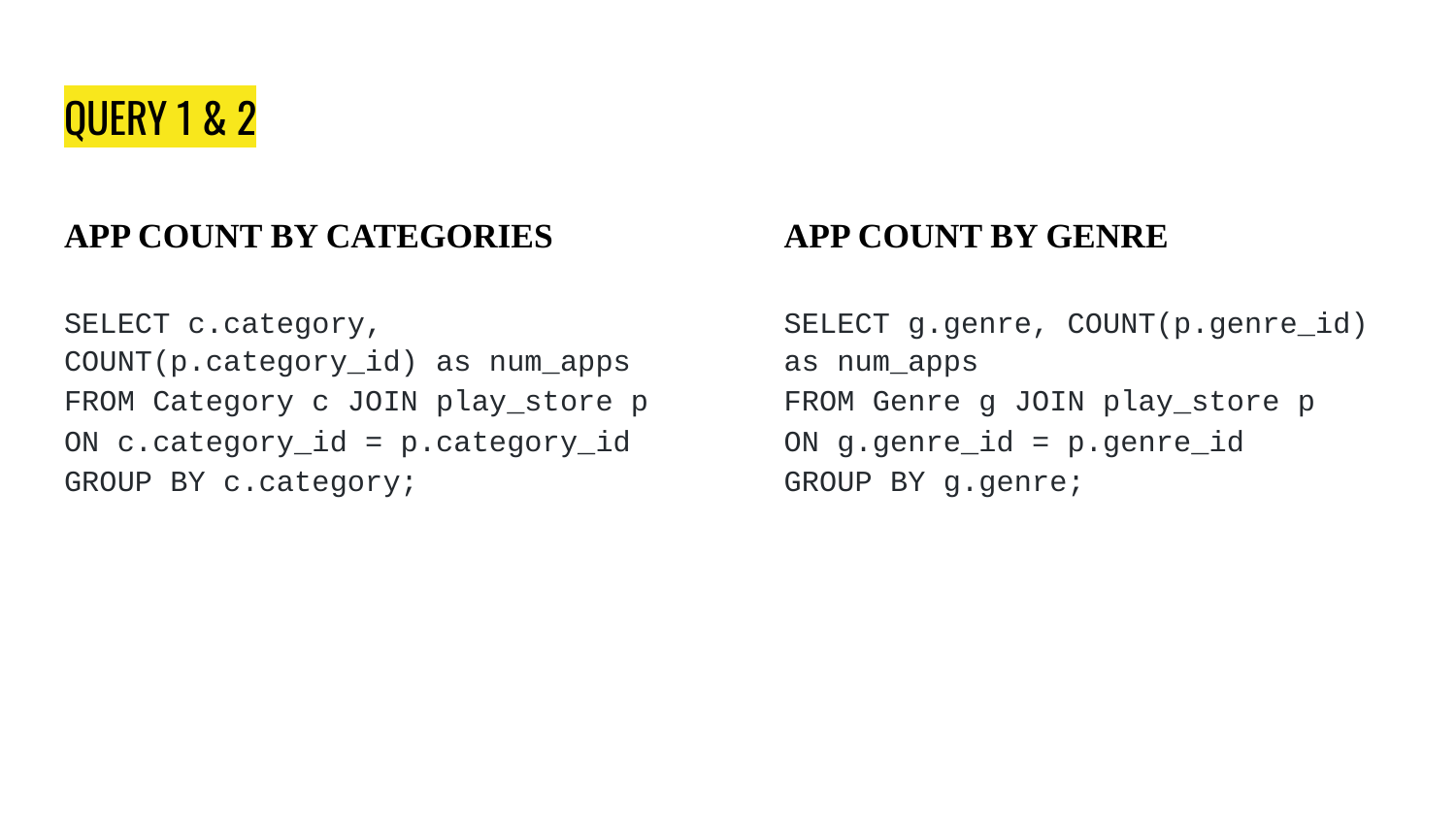

# QUERY 1 & 2
APP COUNT BY CATEGORIES

SELECT c.category, COUNT(p.category_id) as num_apps
FROM Category c JOIN play_store p
ON c.category_id = p.category_id
GROUP BY c.category;

APP COUNT BY GENRE

SELECT g.genre, COUNT(p.genre_id) as num_apps
FROM Genre g JOIN play_store p
ON g.genre_id = p.genre_id
GROUP BY g.genre;